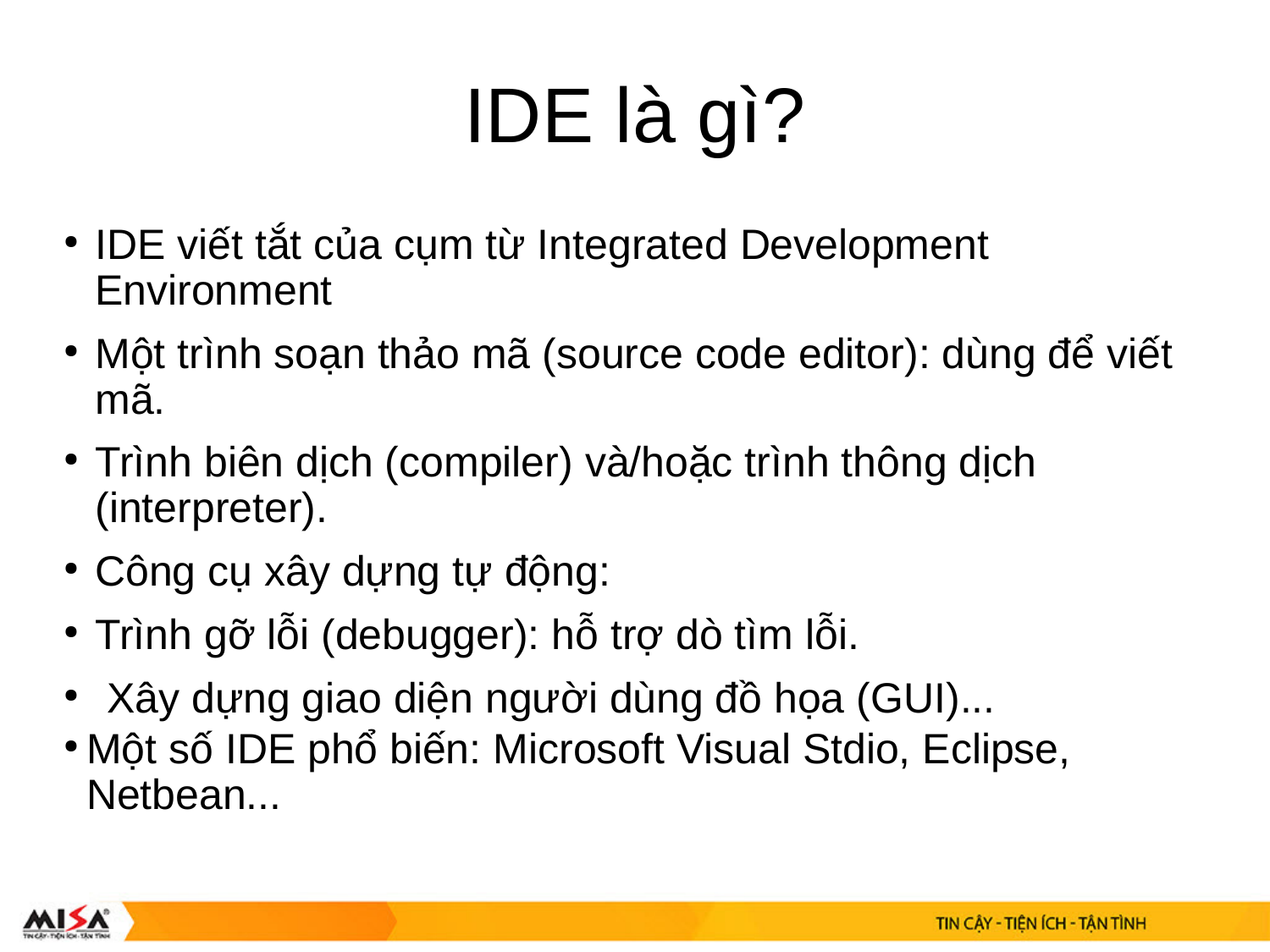

IDE là gì?
IDE viết tắt của cụm từ Integrated Development Environment
Một trình soạn thảo mã (source code editor): dùng để viết mã.
Trình biên dịch (compiler) và/hoặc trình thông dịch (interpreter).
Công cụ xây dựng tự động:
Trình gỡ lỗi (debugger): hỗ trợ dò tìm lỗi.
 Xây dựng giao diện người dùng đồ họa (GUI)...
Một số IDE phổ biến: Microsoft Visual Stdio, Eclipse, Netbean...